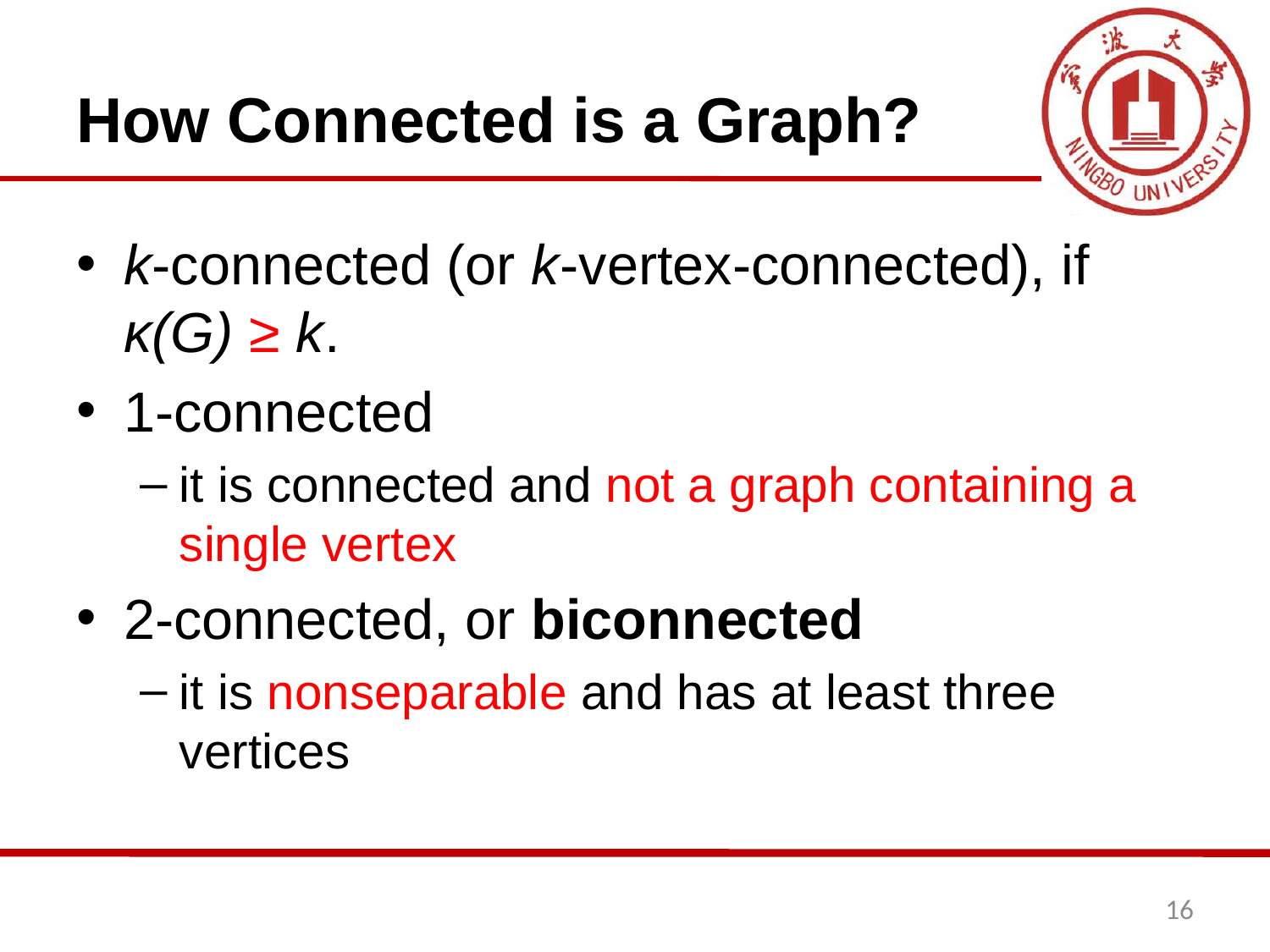

# How Connected is a Graph?
k-connected (or k-vertex-connected), if κ(G) ≥ k.
1-connected
it is connected and not a graph containing a single vertex
2-connected, or biconnected
it is nonseparable and has at least three vertices
16